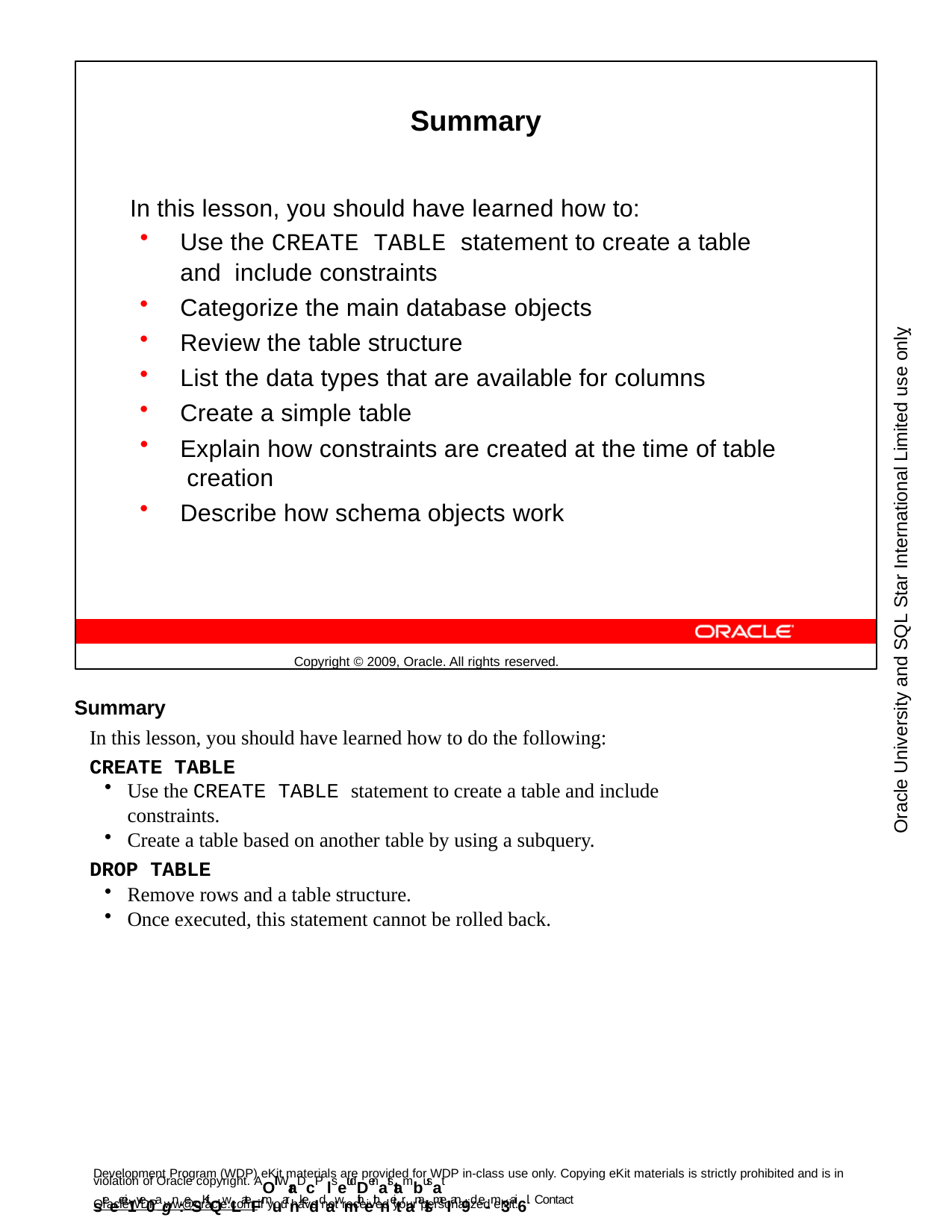

Summary

In this lesson, you should have learned how to:
Use the CREATE TABLE statement to create a table and  include constraints
Categorize the main database objects
Review the table structure
List the data types that are available for columns
Create a simple table
Explain how constraints are created at the time of table  creation
Describe how schema objects work

Copyright © 2009, Oracle. All rights reserved.
Oracle University and SQL Star International Limited use onlyฺ

Summary
In this lesson, you should have learned how to do the following:
CREATE TABLE
Use the CREATE TABLE statement to create a table and include constraints.
Create a table based on another table by using a subquery.
DROP TABLE
Remove rows and a table structure.
Once executed, this statement cannot be rolled back.
Development Program (WDP) eKit materials are provided for WDP in-class use only. Copying eKit materials is strictly prohibited and is in
violation of Oracle copyright. AOll WraDcP lsetudDenatstambusat sreecei1ve0agn:eSKitQwLateFrmuarnkeddawmithethneitranalsmeI an9d e-m3ai6l. Contact
OracleWDP_ww@oracle.com if you have not received your personalized eKit.